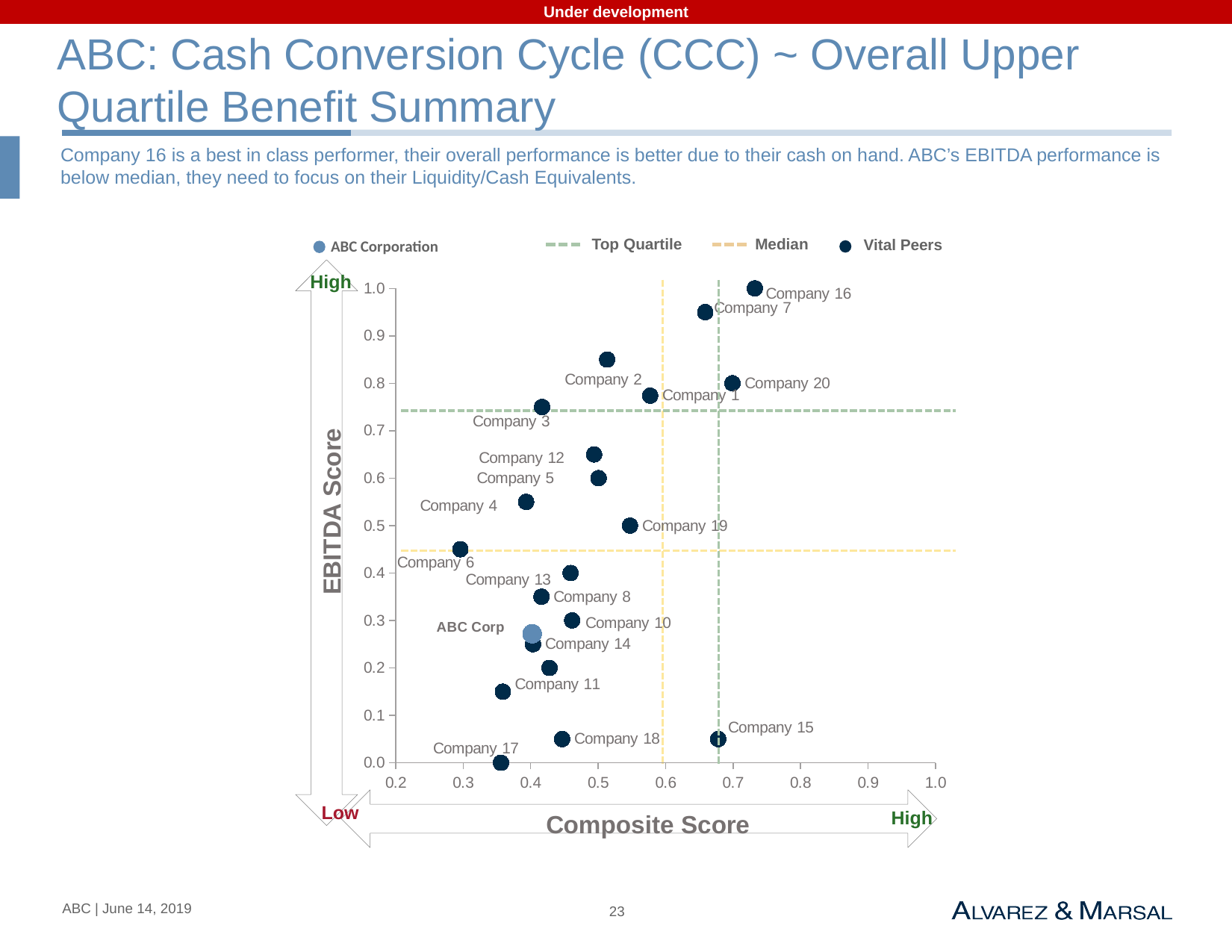

Under development
# ABC: Cash Conversion Cycle (CCC) ~ Overall Upper Quartile Benefit Summary
Company 16 is a best in class performer, their overall performance is better due to their cash on hand. ABC’s EBITDA performance is below median, they need to focus on their Liquidity/Cash Equivalents.

### Chart

| Category | Company 1 | Company 2 | Company 3 | Company 4 | Company 5 | Company 6 | Company 7 | Company 8 | Company 9 | ABC | Company 10 | Company 11 | Company 12 | Company 13 | Company 14 | Company 15 | Company 16 | Company 17 | Company 18 | Company 19 | Company 20 |
|---|---|---|---|---|---|---|---|---|---|---|---|---|---|---|---|---|---|---|---|---|---|
Top Quartile
Median
Vital Peers
ABC Corporation

High

Low
High